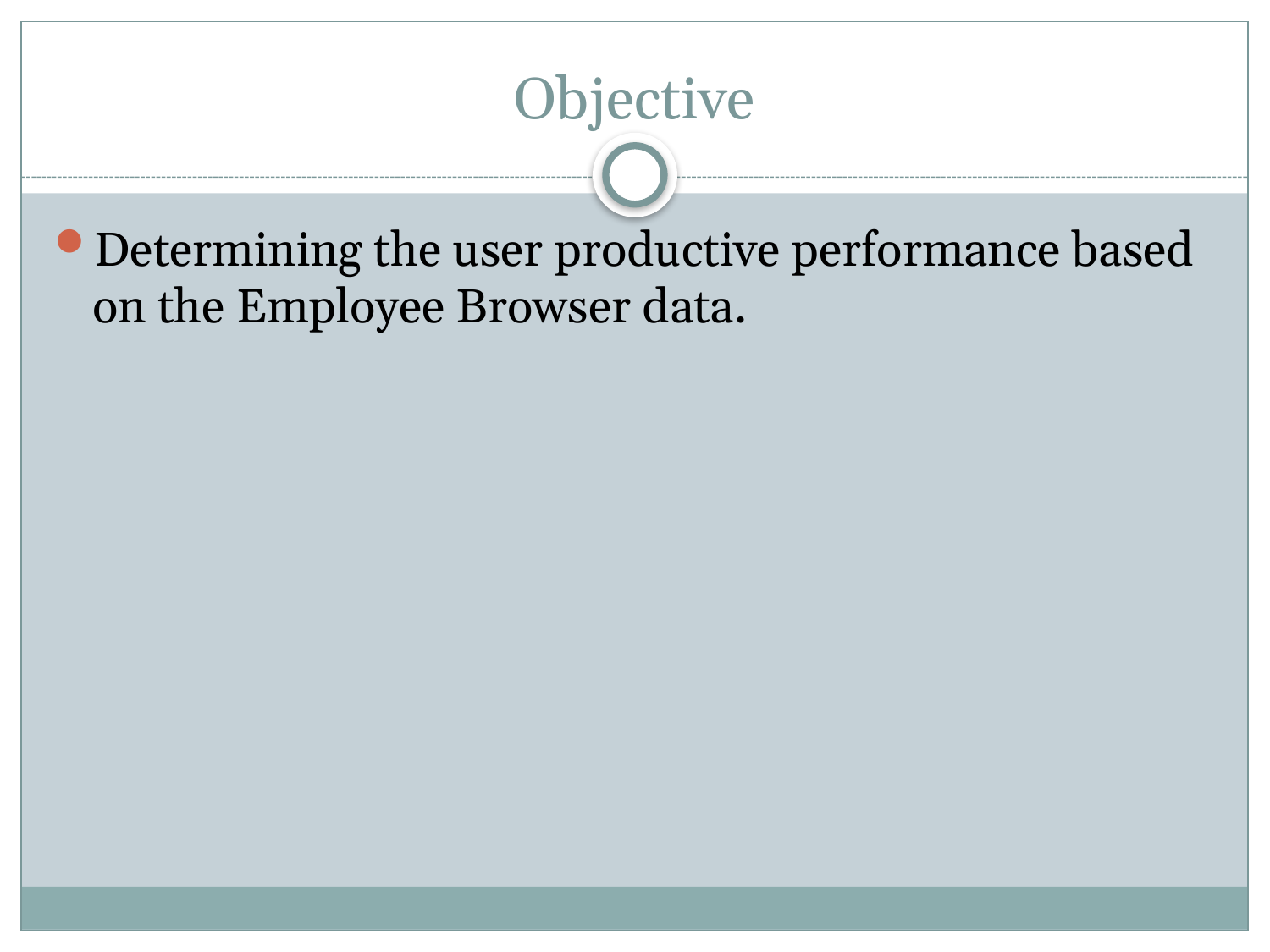

# Objective
Determining the user productive performance based on the Employee Browser data.